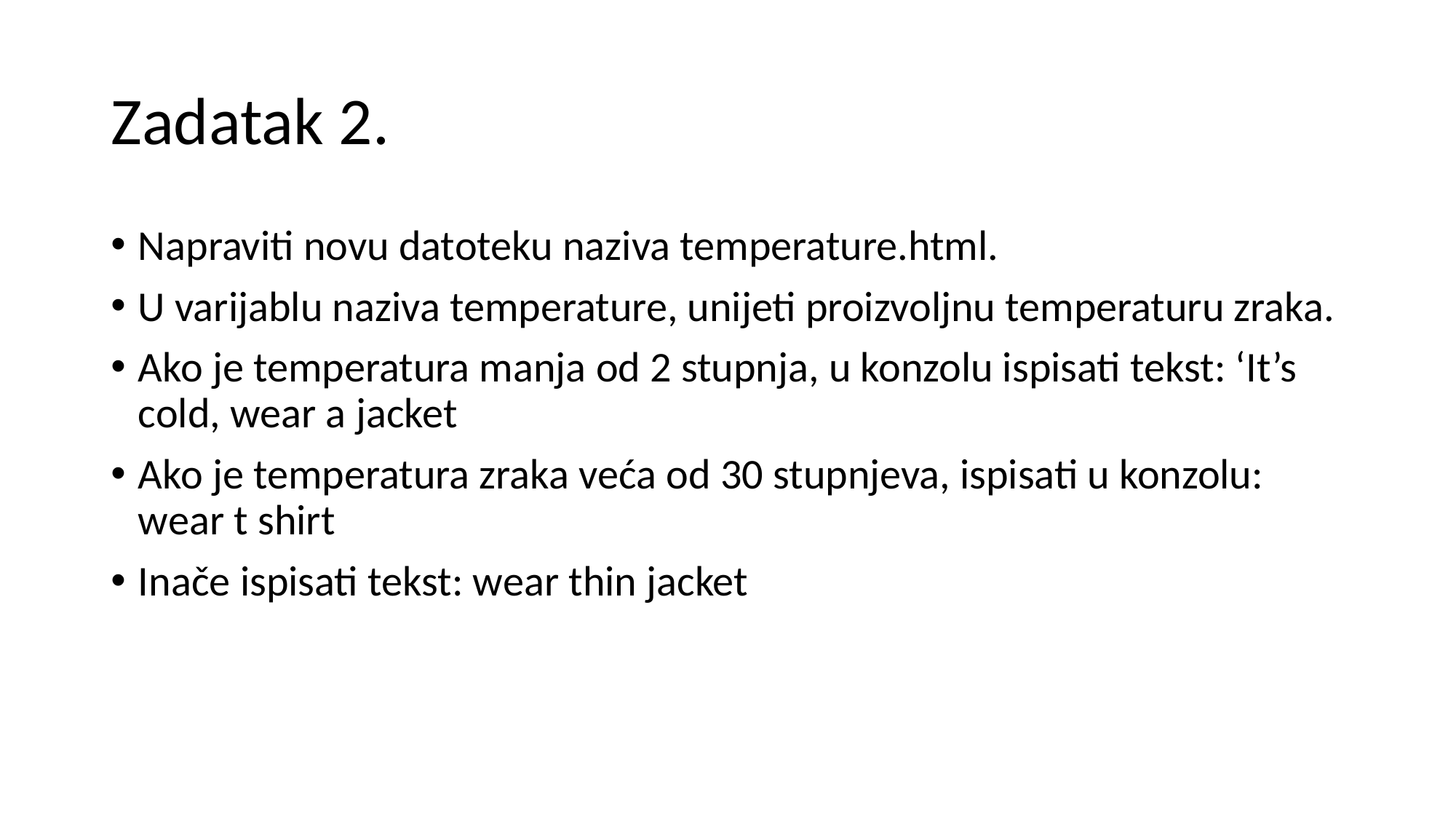

# Zadatak 2.
Napraviti novu datoteku naziva temperature.html.
U varijablu naziva temperature, unijeti proizvoljnu temperaturu zraka.
Ako je temperatura manja od 2 stupnja, u konzolu ispisati tekst: ‘It’s cold, wear a jacket
Ako je temperatura zraka veća od 30 stupnjeva, ispisati u konzolu: wear t shirt
Inače ispisati tekst: wear thin jacket